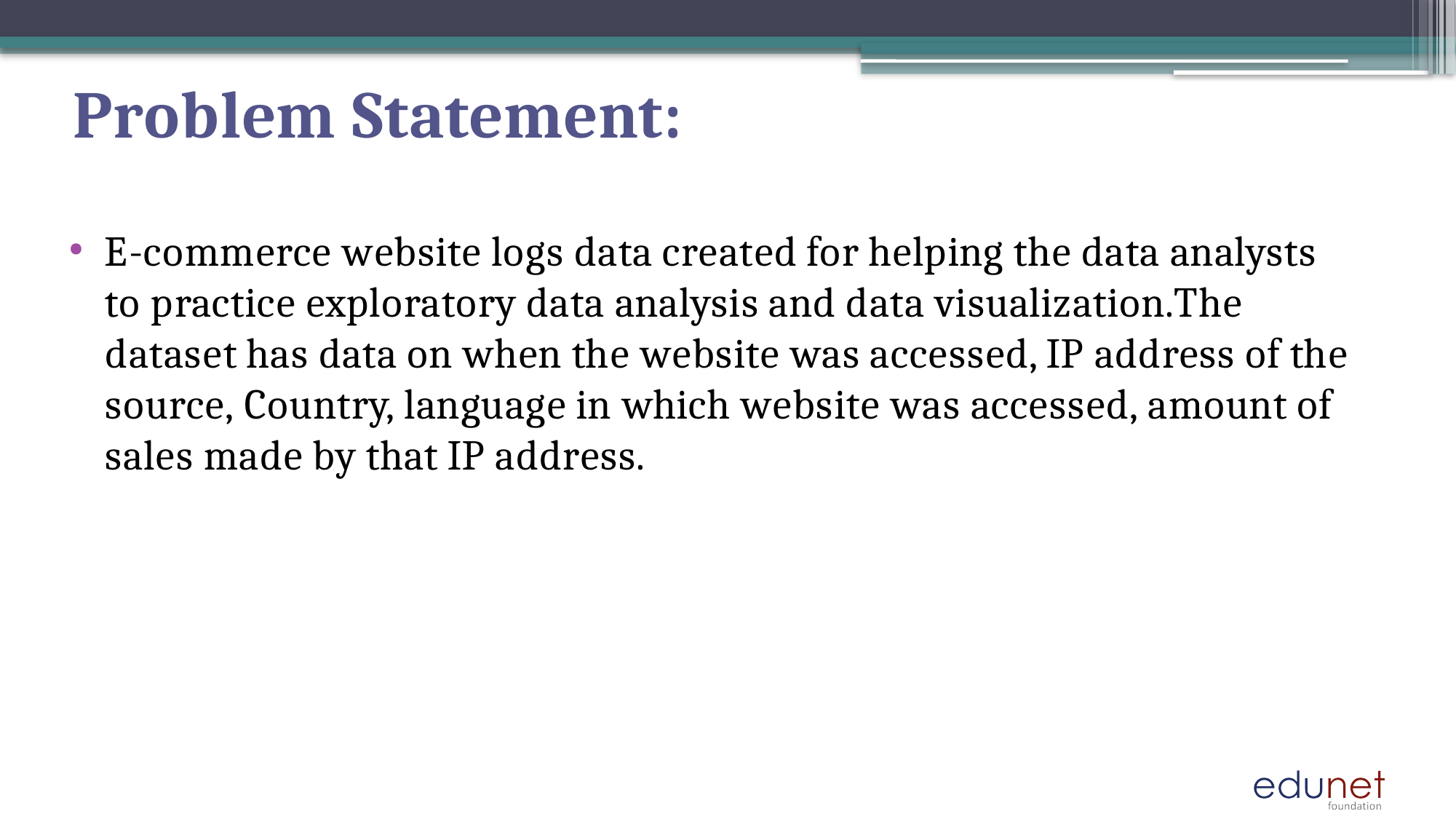

# Problem Statement:
E-commerce website logs data created for helping the data analysts to practice exploratory data analysis and data visualization.The dataset has data on when the website was accessed, IP address of the source, Country, language in which website was accessed, amount of sales made by that IP address.